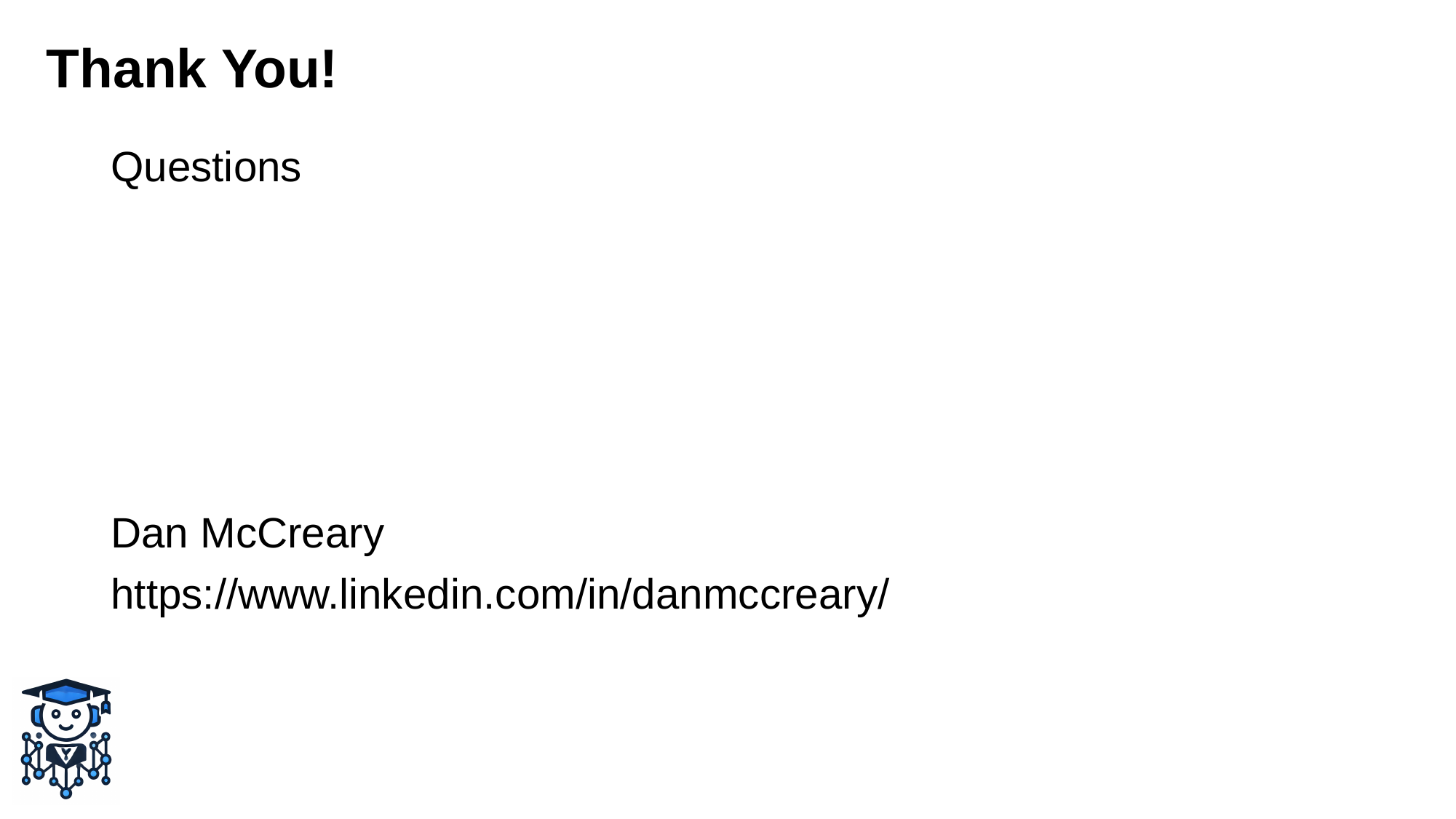

# Thank You!
Questions

Dan McCreary
https://www.linkedin.com/in/danmccreary/